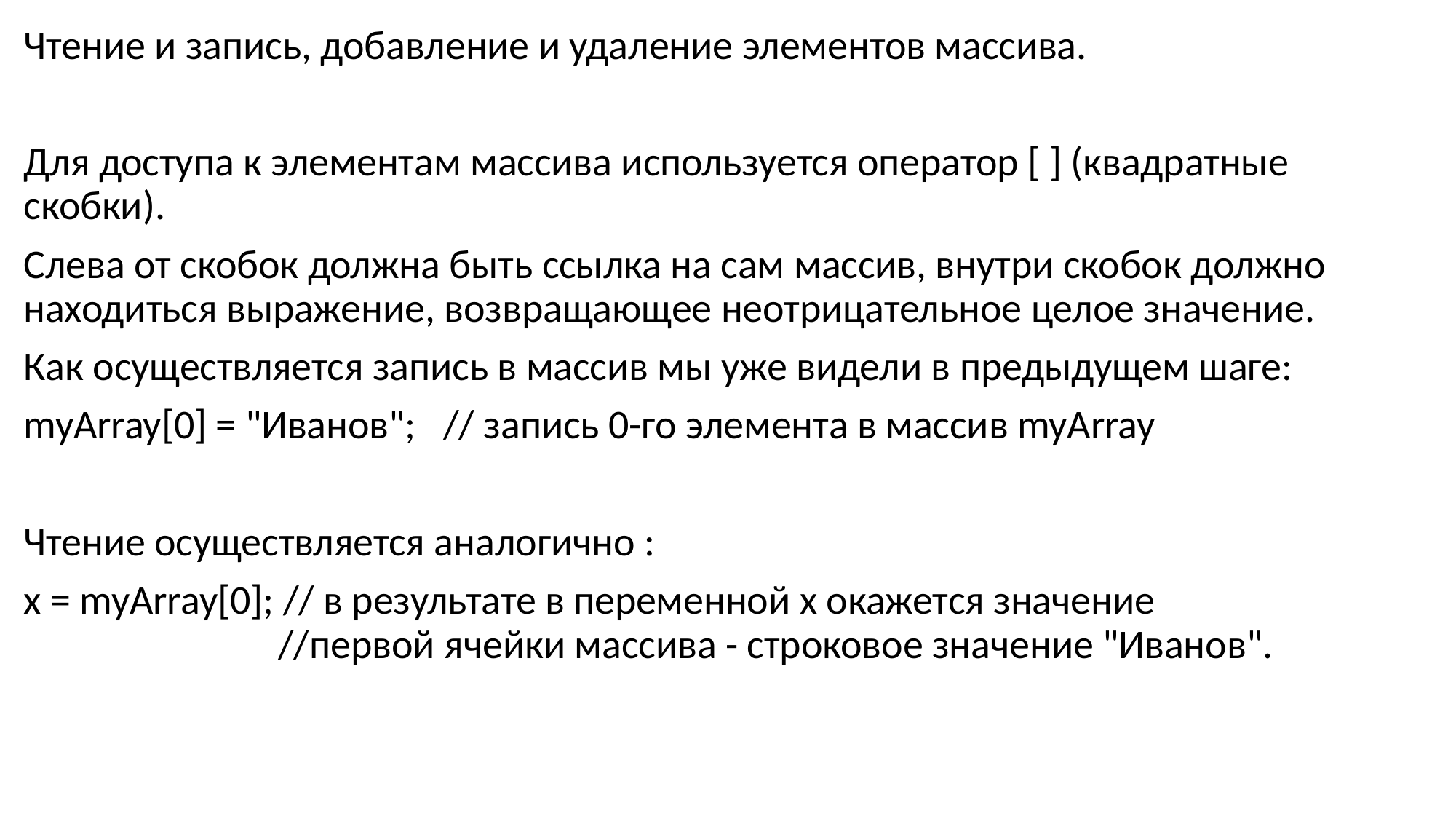

Чтение и запись, добавление и удаление элементов массива.

Для доступа к элементам массива используется оператор [ ] (квадратные скобки).
Слева от скобок должна быть ссылка на сам массив, внутри скобок должно находиться выражение, возвращающее неотрицательное целое значение.
Как осуществляется запись в массив мы уже видели в предыдущем шаге:
myArray[0] = "Иванов";   // запись 0-го элемента в массив myArray

Чтение осуществляется аналогично :
x = myArray[0]; // в результате в переменной x окажется значение
                            //первой ячейки массива - строковое значение "Иванов".